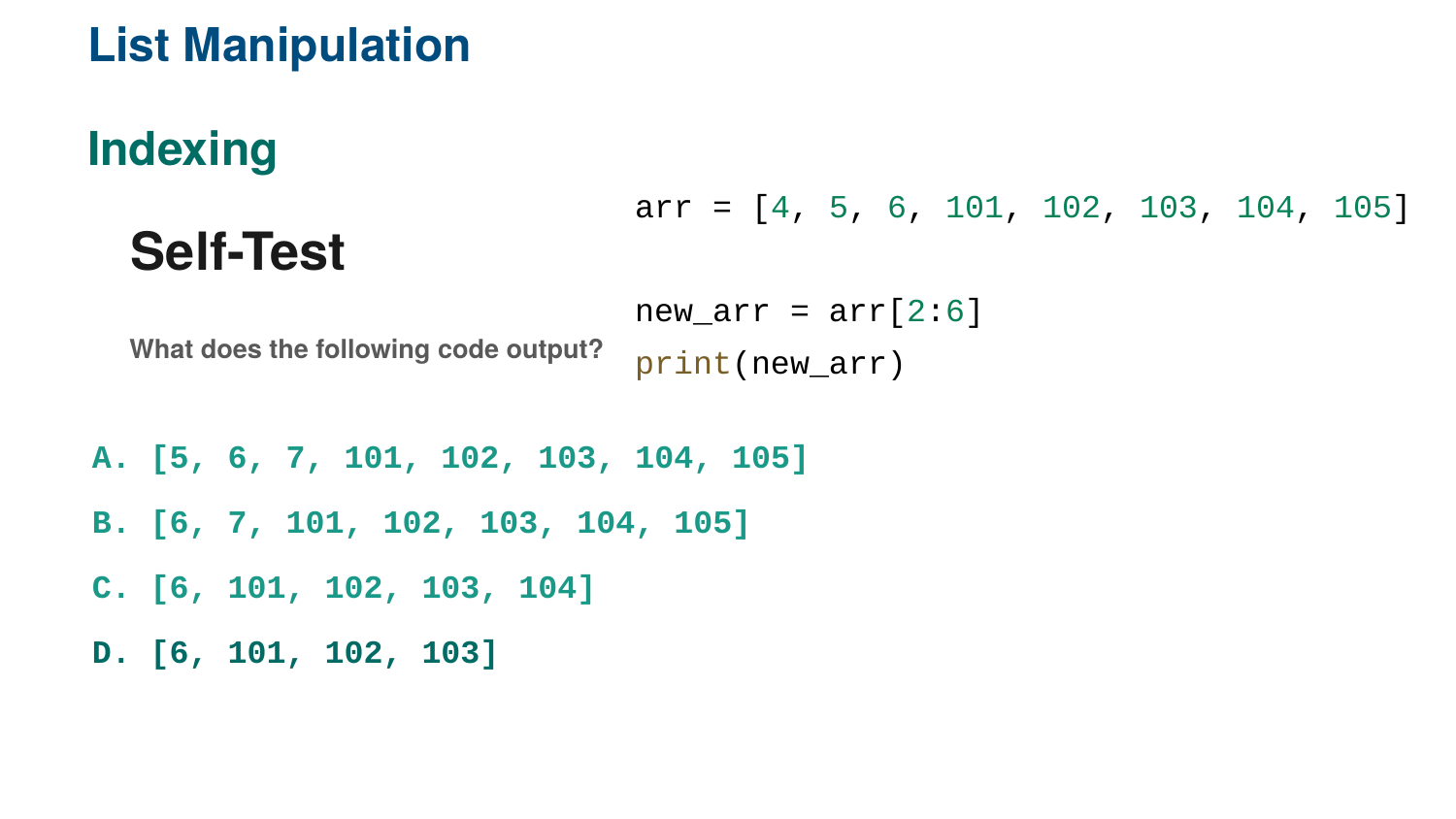

List Manipulation
Indexing
arr = [4, 5, 6, 101, 102, 103, 104, 105]

new_arr = arr[2:6]
print(new_arr)

# Self-Test
What does the following code output?
A. [5, 6, 7, 101, 102, 103, 104, 105]
B. [6, 7, 101, 102, 103, 104, 105]
C. [6, 101, 102, 103, 104]
D. [6, 101, 102, 103]